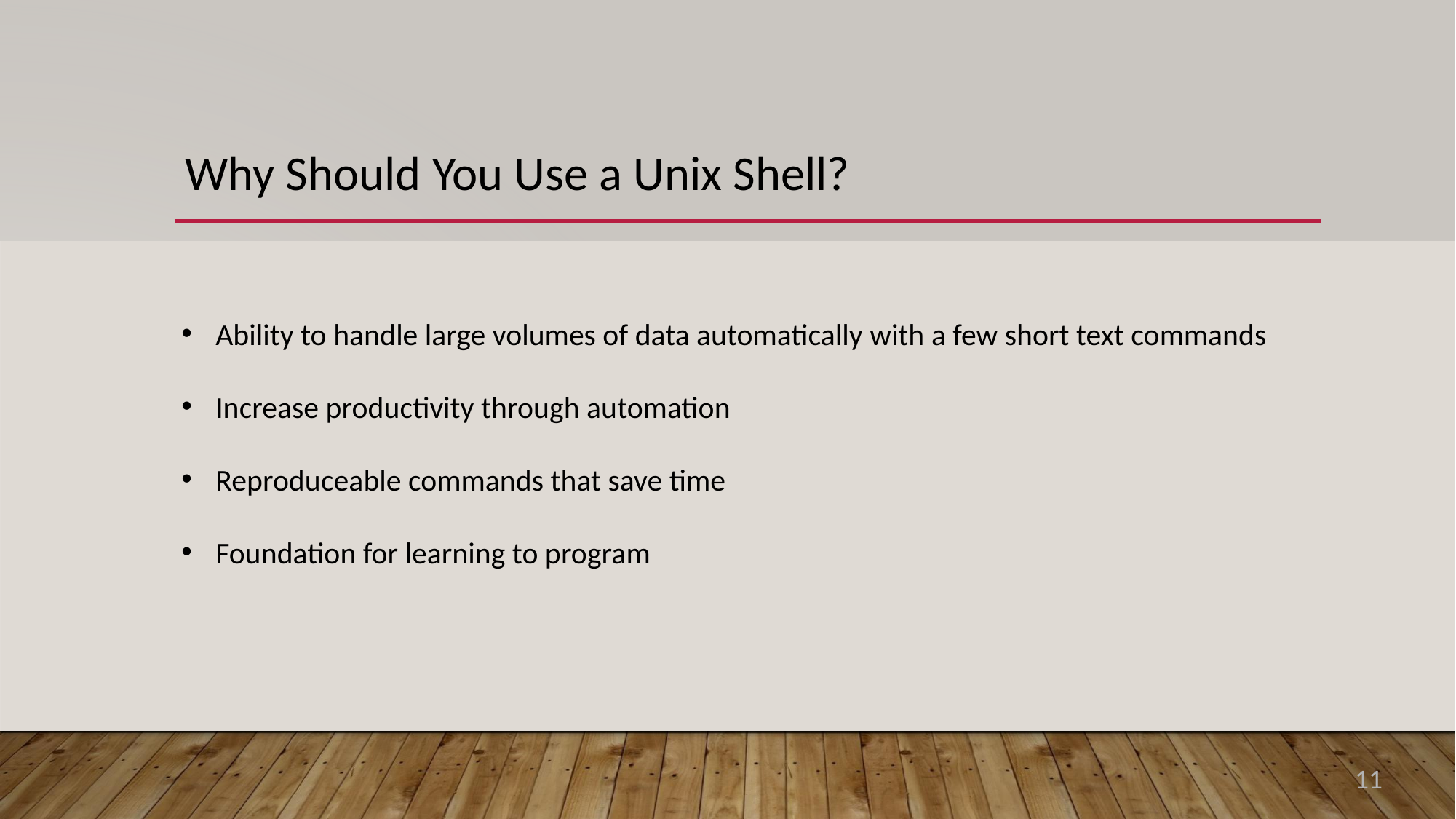

Why Should You Use a Unix Shell?

Ability to handle large volumes of data automatically with a few short text commands

Increase productivity through automation

Reproduceable commands that save time

Foundation for learning to program
11